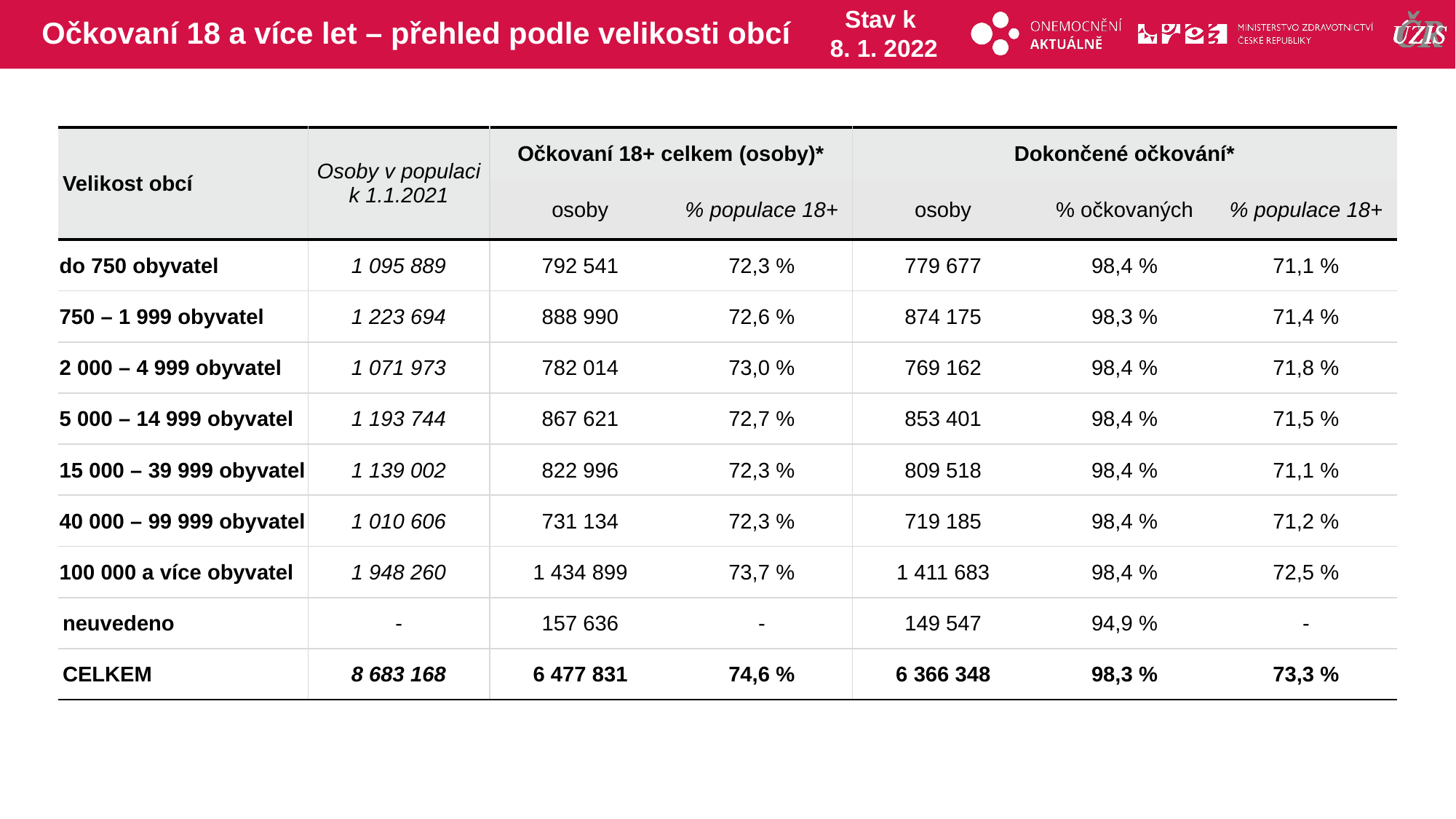

# Očkovaní 18 a více let – přehled podle velikosti obcí
Stav k
8. 1. 2022
| Velikost obcí | Osoby v populaci k 1.1.2021 | Očkovaní 18+ celkem (osoby)\* |  | Dokončené očkování\* |  |  |
| --- | --- | --- | --- | --- | --- | --- |
|  |  | osoby | % populace 18+ | osoby | % očkovaných | % populace 18+ |
| do 750 obyvatel | 1 095 889 | 792 541 | 72,3 % | 779 677 | 98,4 % | 71,1 % |
| 750 – 1 999 obyvatel | 1 223 694 | 888 990 | 72,6 % | 874 175 | 98,3 % | 71,4 % |
| 2 000 – 4 999 obyvatel | 1 071 973 | 782 014 | 73,0 % | 769 162 | 98,4 % | 71,8 % |
| 5 000 – 14 999 obyvatel | 1 193 744 | 867 621 | 72,7 % | 853 401 | 98,4 % | 71,5 % |
| 15 000 – 39 999 obyvatel | 1 139 002 | 822 996 | 72,3 % | 809 518 | 98,4 % | 71,1 % |
| 40 000 – 99 999 obyvatel | 1 010 606 | 731 134 | 72,3 % | 719 185 | 98,4 % | 71,2 % |
| 100 000 a více obyvatel | 1 948 260 | 1 434 899 | 73,7 % | 1 411 683 | 98,4 % | 72,5 % |
| neuvedeno | - | 157 636 | - | 149 547 | 94,9 % | - |
| CELKEM | 8 683 168 | 6 477 831 | 74,6 % | 6 366 348 | 98,3 % | 73,3 % |